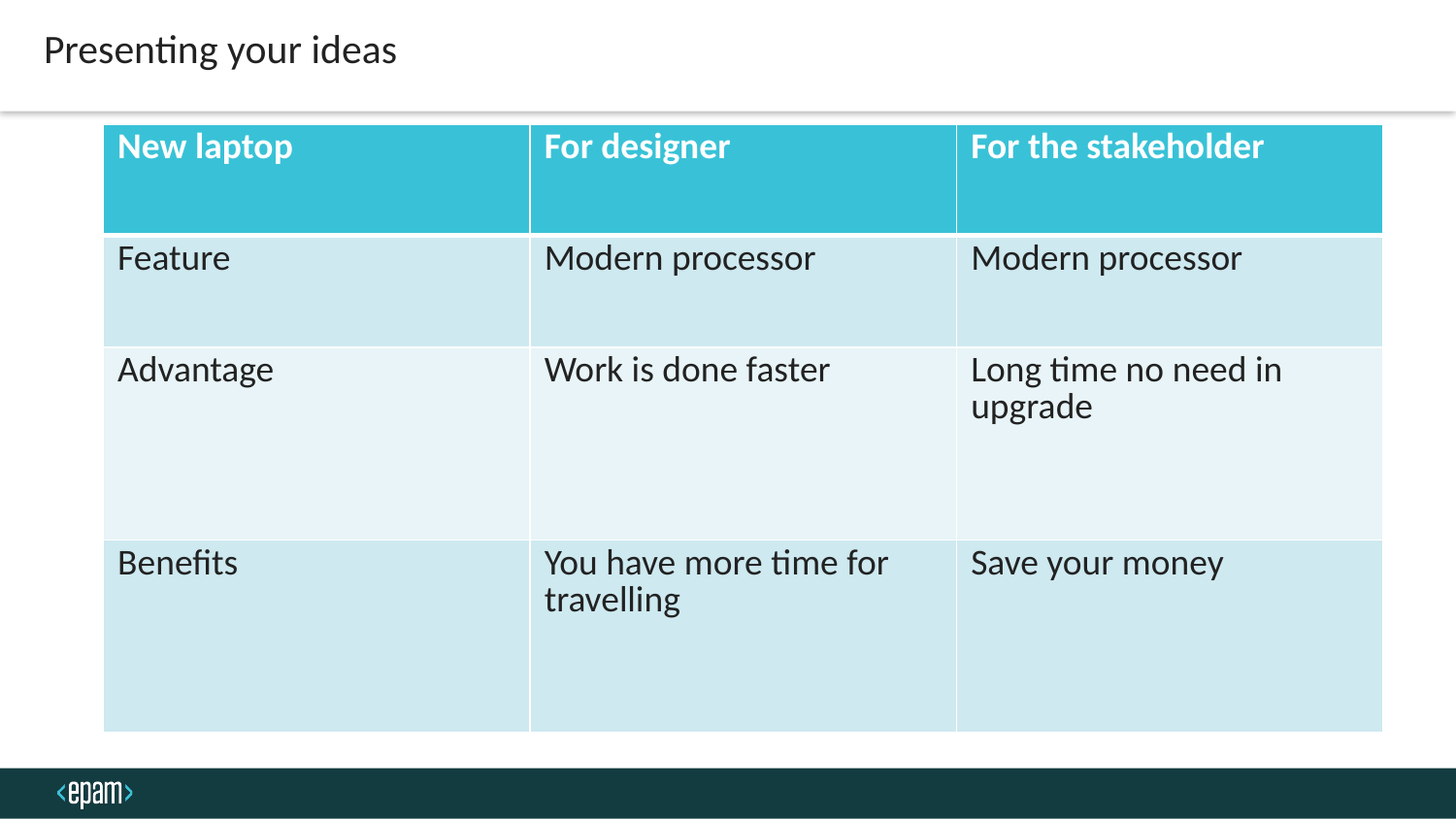

Presenting your ideas
| New laptop | For designer | For the stakeholder |
| --- | --- | --- |
| Feature | Modern processor | Modern processor |
| Advantage | Work is done faster | Long time no need in upgrade |
| Benefits | You have more time for travelling | Save your money |